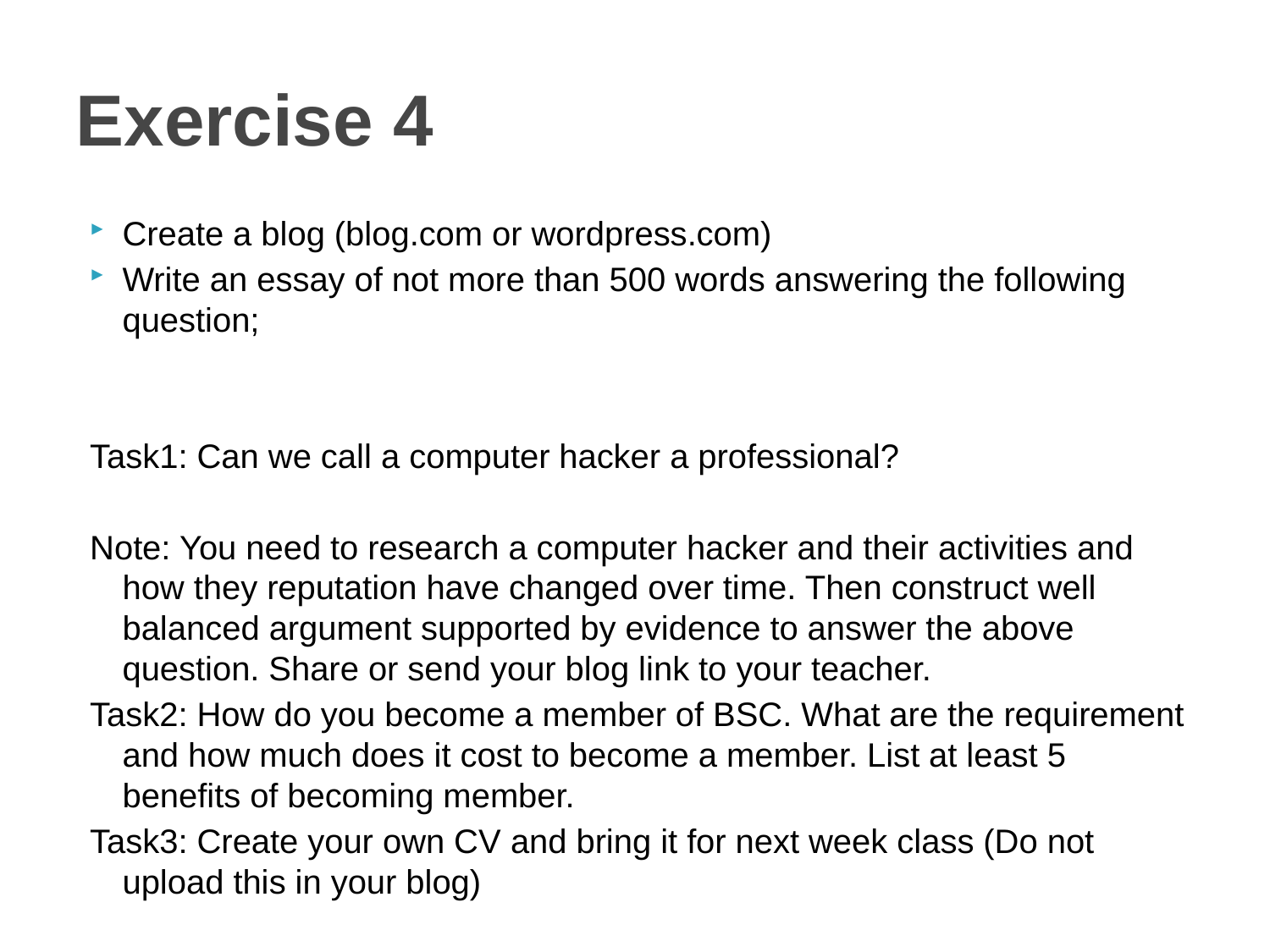

# Exercise 4
Create a blog (blog.com or wordpress.com)
Write an essay of not more than 500 words answering the following question;

Task1: Can we call a computer hacker a professional?

Note: You need to research a computer hacker and their activities and how they reputation have changed over time. Then construct well balanced argument supported by evidence to answer the above question. Share or send your blog link to your teacher.
Task2: How do you become a member of BSC. What are the requirement and how much does it cost to become a member. List at least 5 benefits of becoming member.
Task3: Create your own CV and bring it for next week class (Do not upload this in your blog)